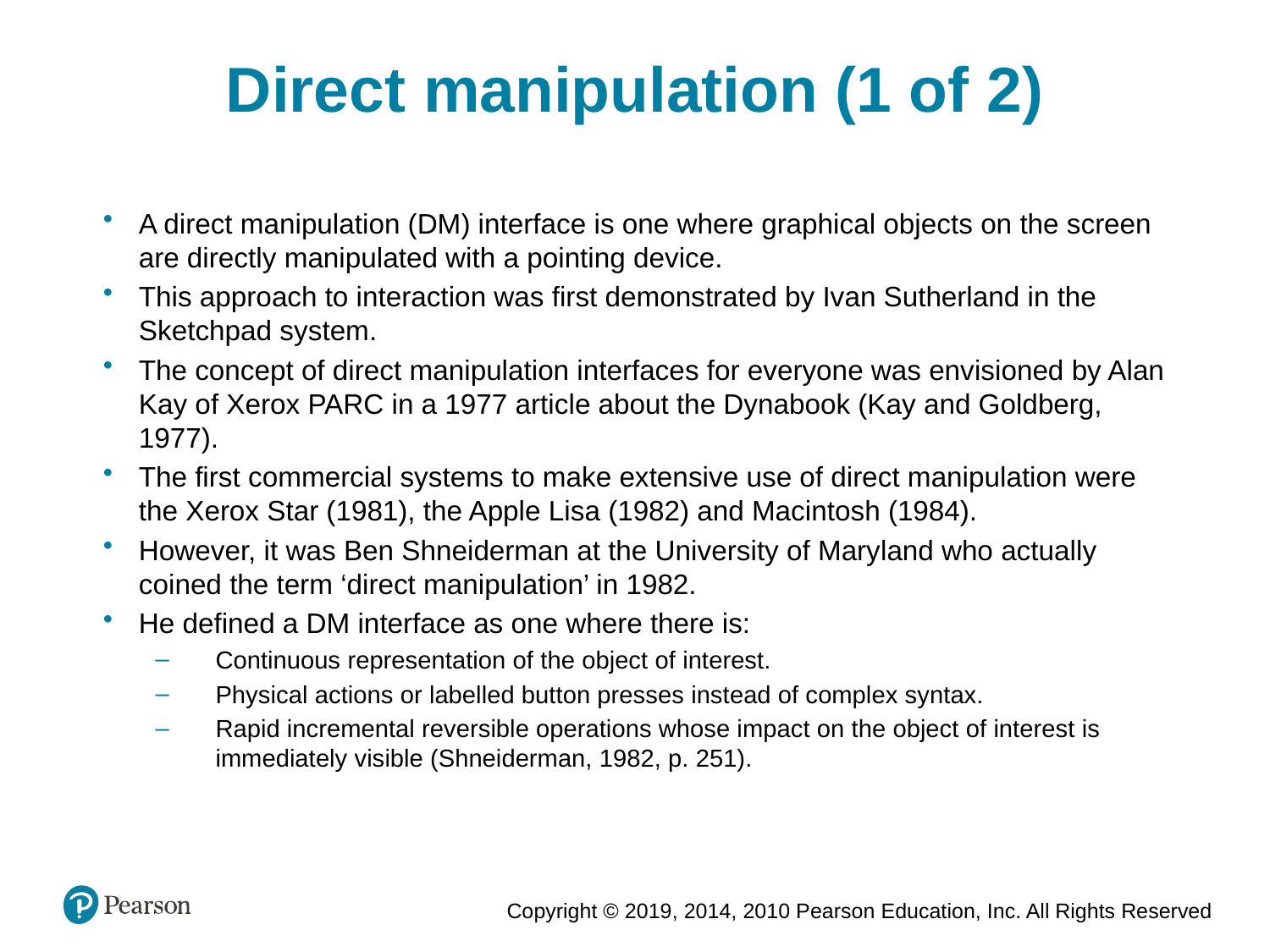

Direct manipulation (1 of 2)
A direct manipulation (DM) interface is one where graphical objects on the screen are directly manipulated with a pointing device.
This approach to interaction was first demonstrated by Ivan Sutherland in the Sketchpad system.
The concept of direct manipulation interfaces for everyone was envisioned by Alan Kay of Xerox PARC in a 1977 article about the Dynabook (Kay and Goldberg, 1977).
The first commercial systems to make extensive use of direct manipulation were the Xerox Star (1981), the Apple Lisa (1982) and Macintosh (1984).
However, it was Ben Shneiderman at the University of Maryland who actually coined the term ‘direct manipulation’ in 1982.
He defined a DM interface as one where there is:
Continuous representation of the object of interest.
Physical actions or labelled button presses instead of complex syntax.
Rapid incremental reversible operations whose impact on the object of interest is immediately visible (Shneiderman, 1982, p. 251).